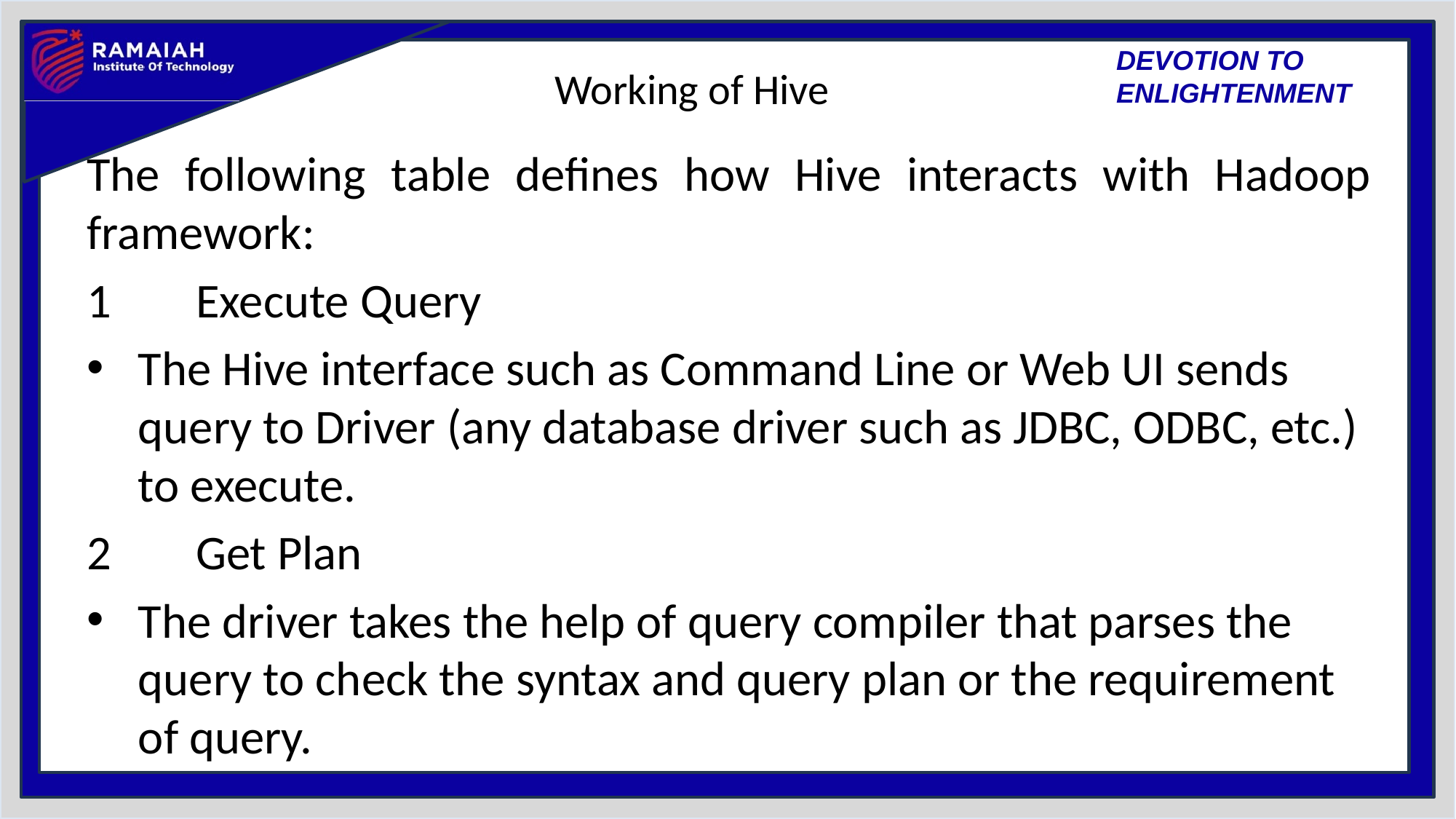

# Working of Hive
The following table defines how Hive interacts with Hadoop framework:
1	Execute Query
The Hive interface such as Command Line or Web UI sends query to Driver (any database driver such as JDBC, ODBC, etc.) to execute.
2	Get Plan
The driver takes the help of query compiler that parses the query to check the syntax and query plan or the requirement of query.